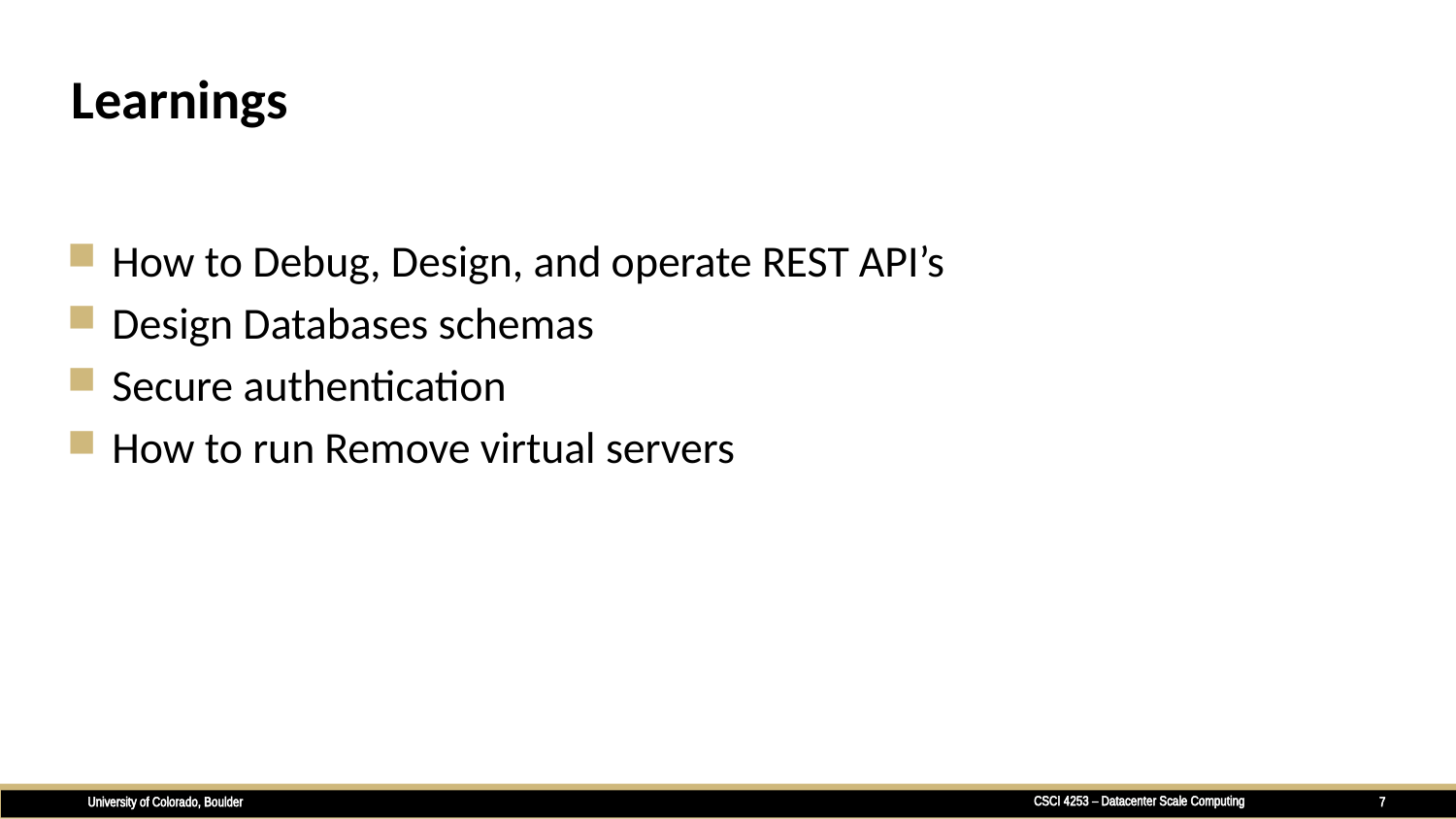

# Learnings
 How to Debug, Design, and operate REST API’s
 Design Databases schemas
 Secure authentication
 How to run Remove virtual servers